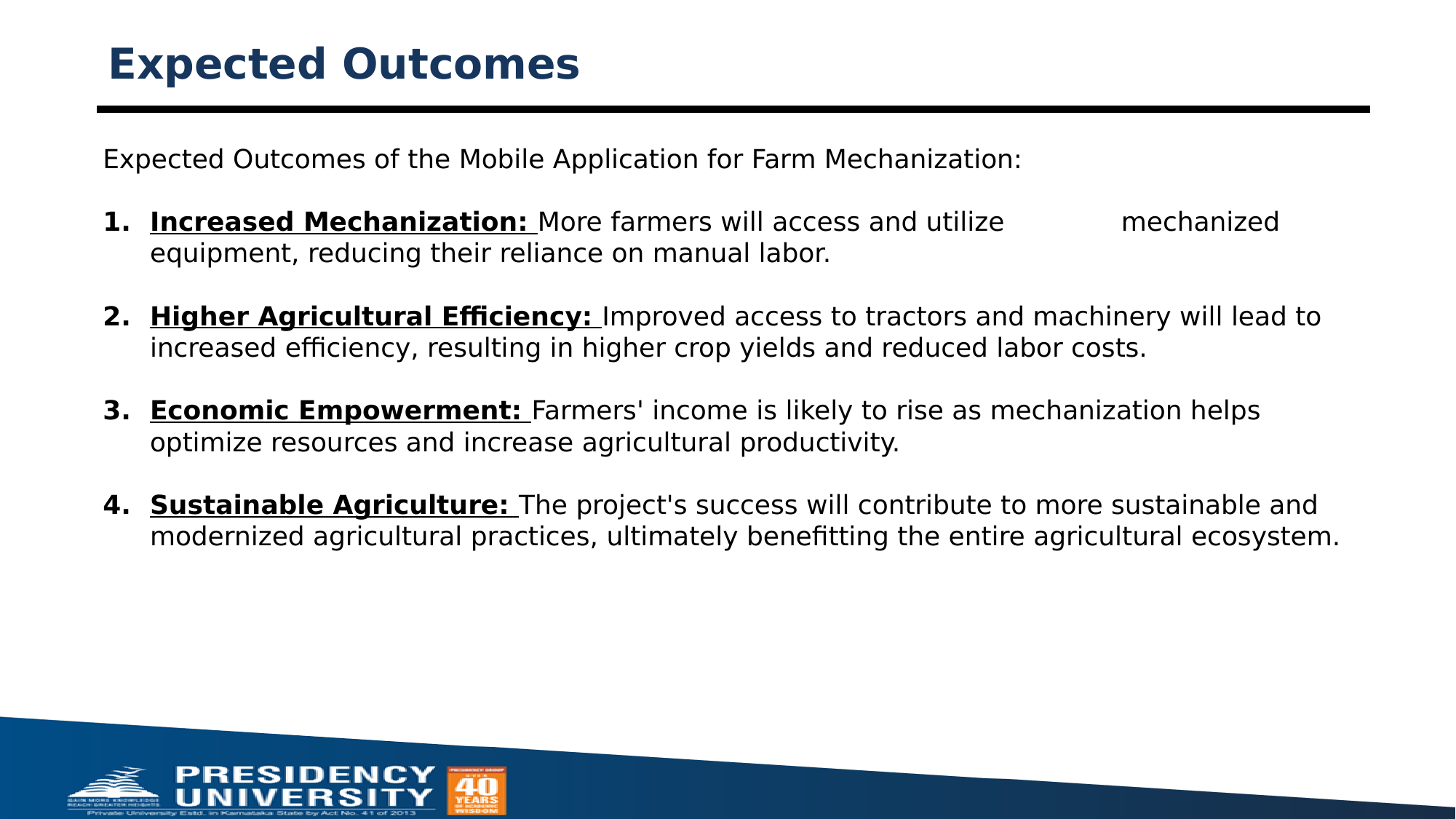

# Expected Outcomes
Expected Outcomes of the Mobile Application for Farm Mechanization:

Increased Mechanization: More farmers will access and utilize              mechanized equipment, reducing their reliance on manual labor.

Higher Agricultural Efficiency: Improved access to tractors and machinery will lead to increased efficiency, resulting in higher crop yields and reduced labor costs.

Economic Empowerment: Farmers' income is likely to rise as mechanization helps optimize resources and increase agricultural productivity.

Sustainable Agriculture: The project's success will contribute to more sustainable and modernized agricultural practices, ultimately benefitting the entire agricultural ecosystem.